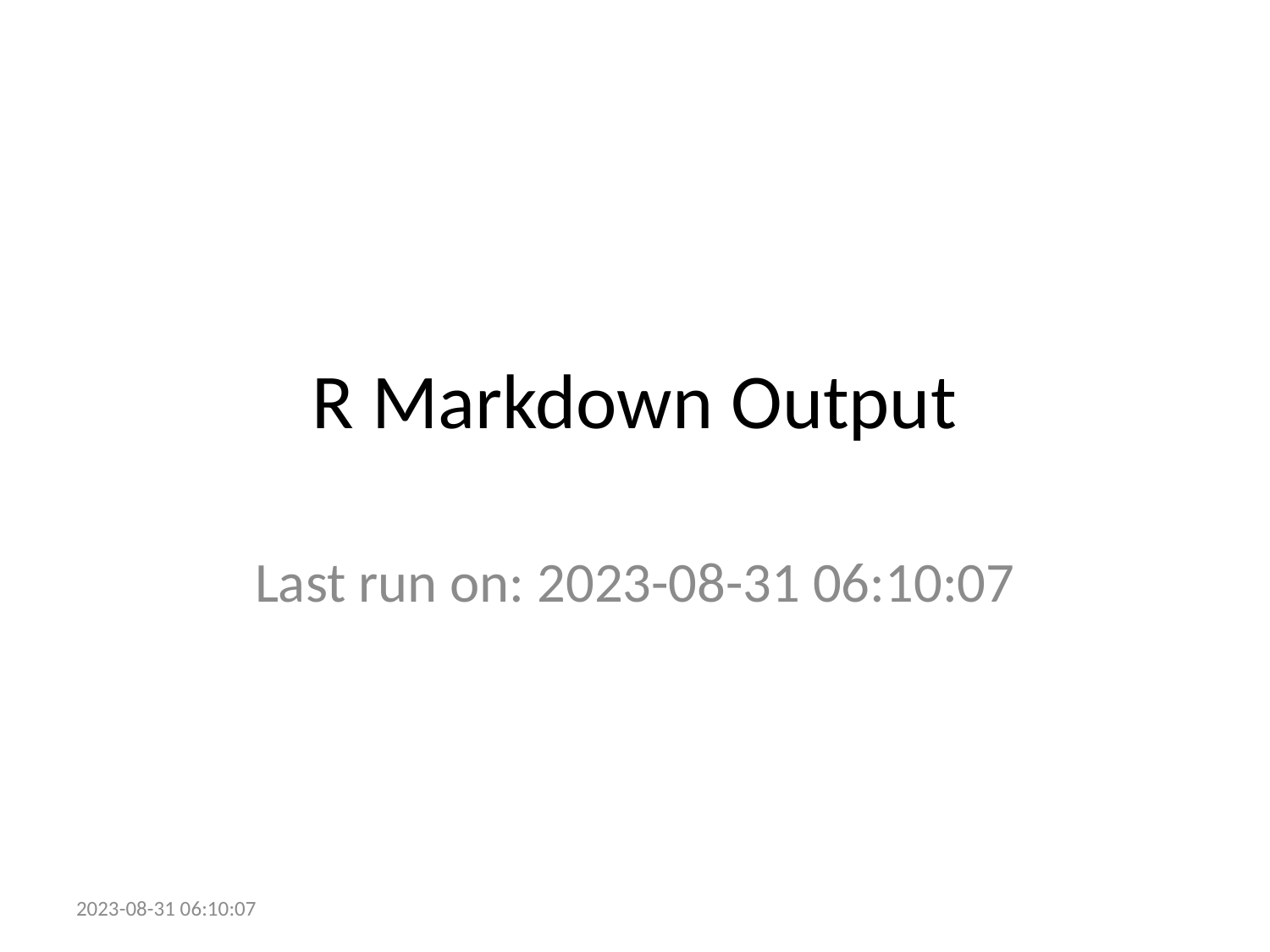

# R Markdown Output
Last run on: 2023-08-31 06:10:07
2023-08-31 06:10:07